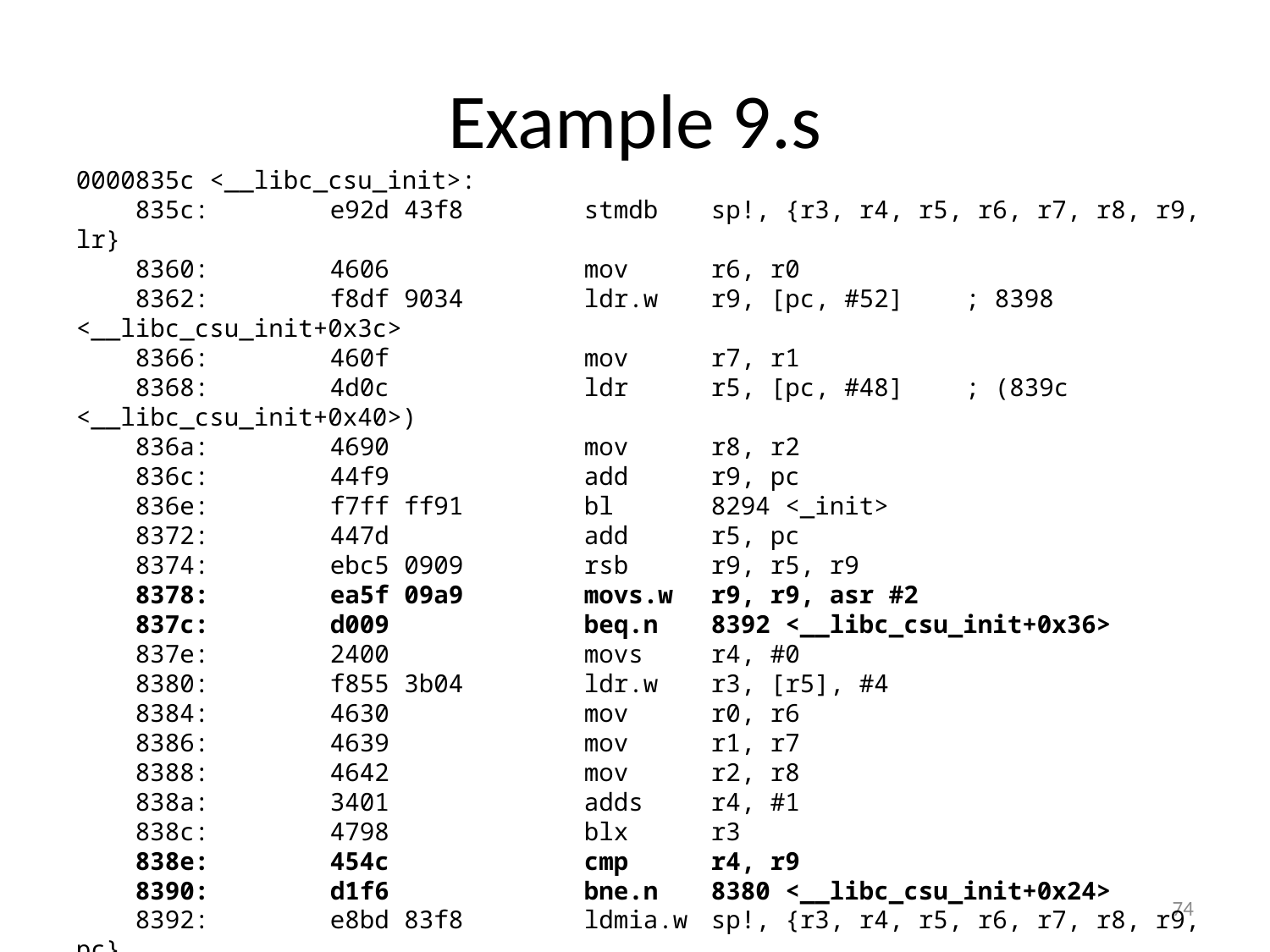

# Example 9.s
0000835c <__libc_csu_init>:
    835c:	e92d 43f8 	stmdb	sp!, {r3, r4, r5, r6, r7, r8, r9, lr}
    8360:	4606      	mov	r6, r0
    8362:	f8df 9034 	ldr.w	r9, [pc, #52]	; 8398 <__libc_csu_init+0x3c>
    8366:	460f      	mov	r7, r1
    8368:	4d0c      	ldr	r5, [pc, #48]	; (839c <__libc_csu_init+0x40>)
    836a:	4690      	mov	r8, r2
    836c:	44f9      	add	r9, pc
    836e:	f7ff ff91 	bl	8294 <_init>
    8372:	447d      	add	r5, pc
    8374:	ebc5 0909 	rsb	r9, r5, r9
    8378:	ea5f 09a9 	movs.w	r9, r9, asr #2
    837c:	d009      	beq.n	8392 <__libc_csu_init+0x36>
    837e:	2400      	movs	r4, #0
    8380:	f855 3b04 	ldr.w	r3, [r5], #4
    8384:	4630      	mov	r0, r6
    8386:	4639      	mov	r1, r7
    8388:	4642      	mov	r2, r8
    838a:	3401      	adds	r4, #1
    838c:	4798      	blx	r3
    838e:	454c      	cmp	r4, r9
    8390:	d1f6      	bne.n	8380 <__libc_csu_init+0x24>
    8392:	e8bd 83f8 	ldmia.w	sp!, {r3, r4, r5, r6, r7, r8, r9, pc}
    8396:	bf00      	nop
    8398:	00008ba0 	.word	0x00008ba0
    839c:	00008b96 	.word	0x00008b96
74